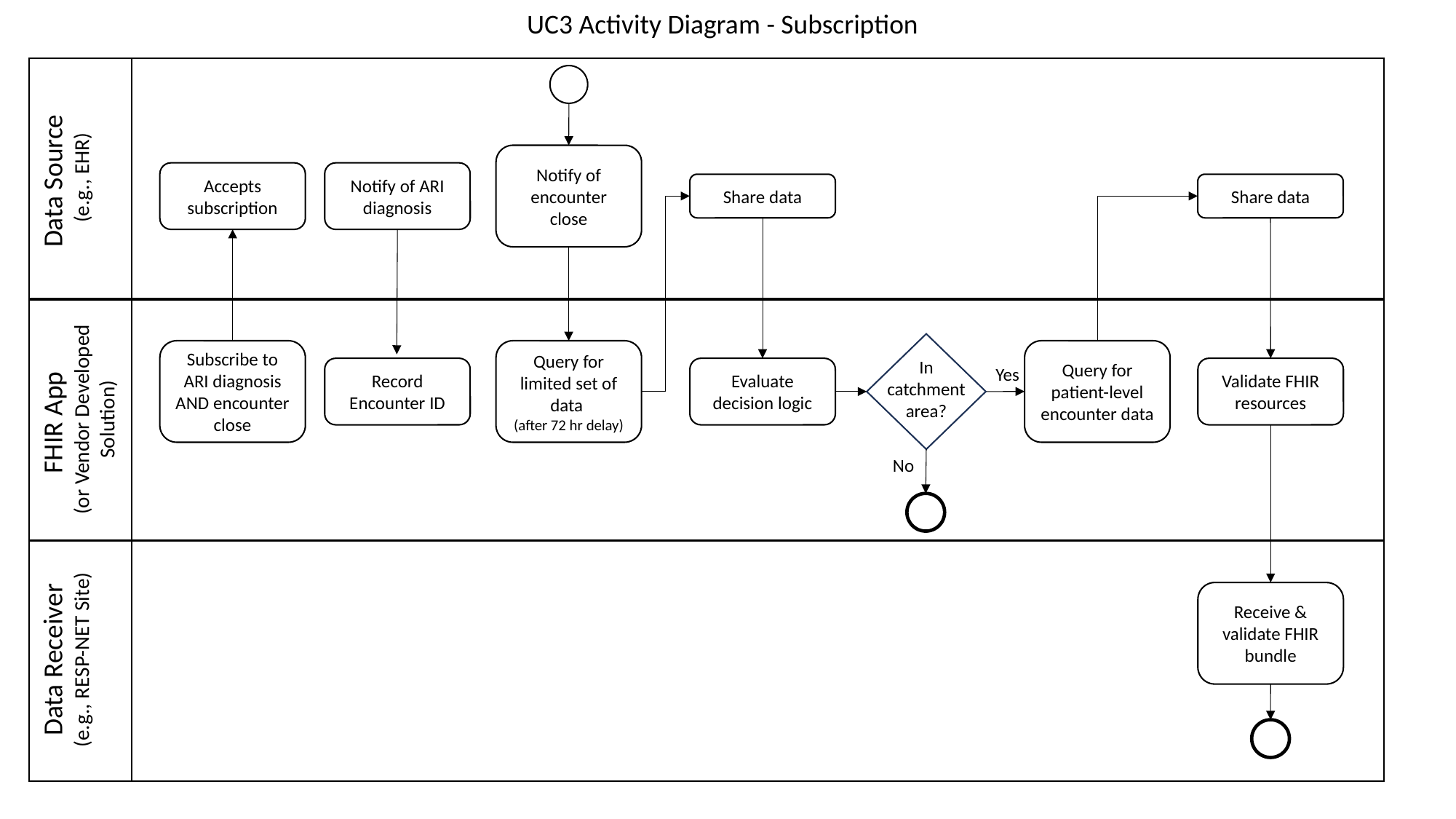

UC3 Activity Diagram - Subscription

Data Source
(e.g., EHR)
Notify of encounter close
Accepts subscription
Notify of ARI diagnosis
Share data
Share data

FHIR App
(or Vendor Developed Solution)

Subscribe to ARI diagnosis AND encounter close
Query for limited set of data
(after 72 hr delay)
Query for patient-level encounter data
In catchment area?
Yes
Record Encounter ID
Evaluate decision logic
Validate FHIR resources
No

Data Receiver (e.g., RESP-NET Site)
Receive & validate FHIR bundle